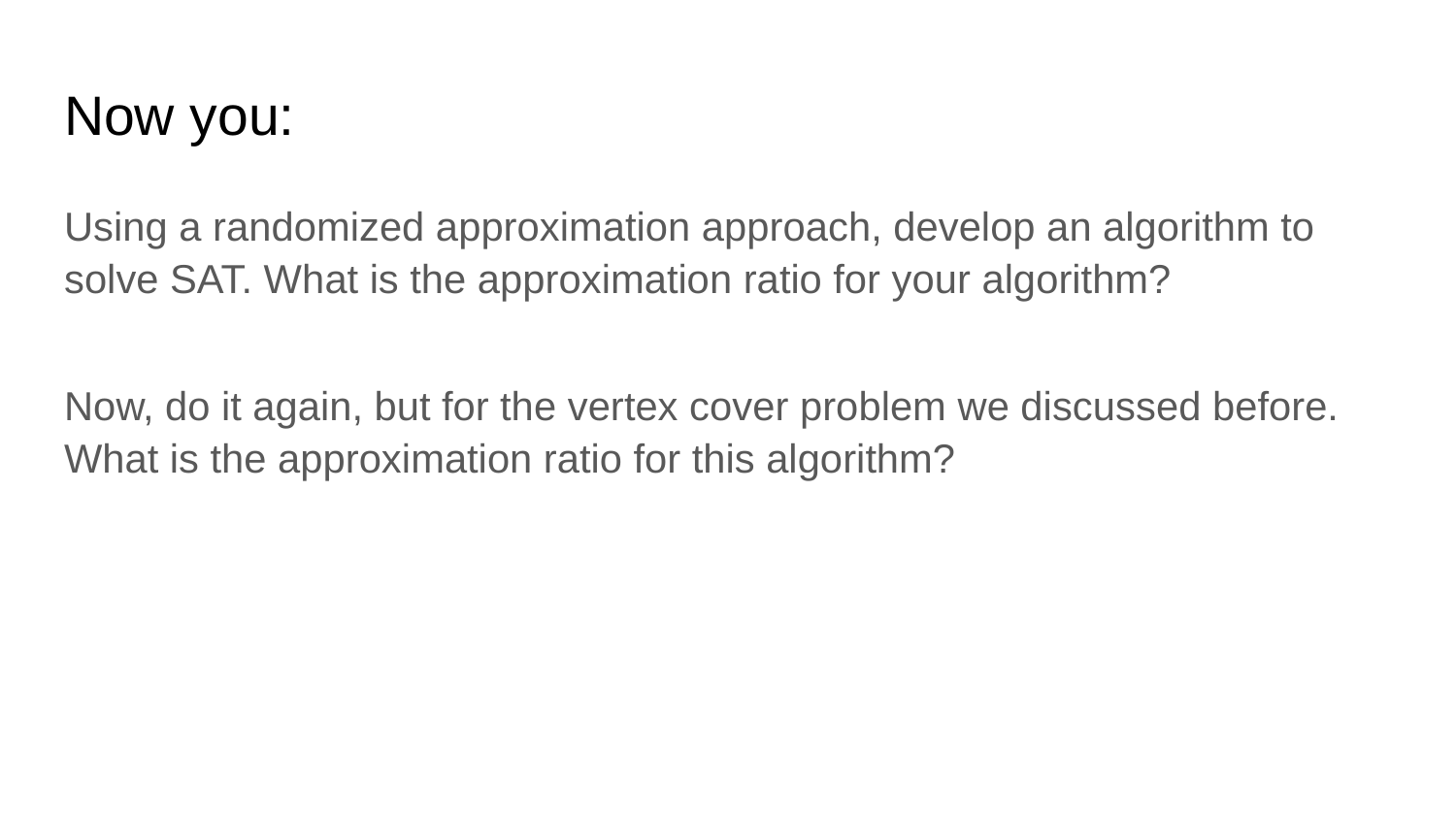

# Now you:
Using a randomized approximation approach, develop an algorithm to solve SAT. What is the approximation ratio for your algorithm?
Now, do it again, but for the vertex cover problem we discussed before. What is the approximation ratio for this algorithm?